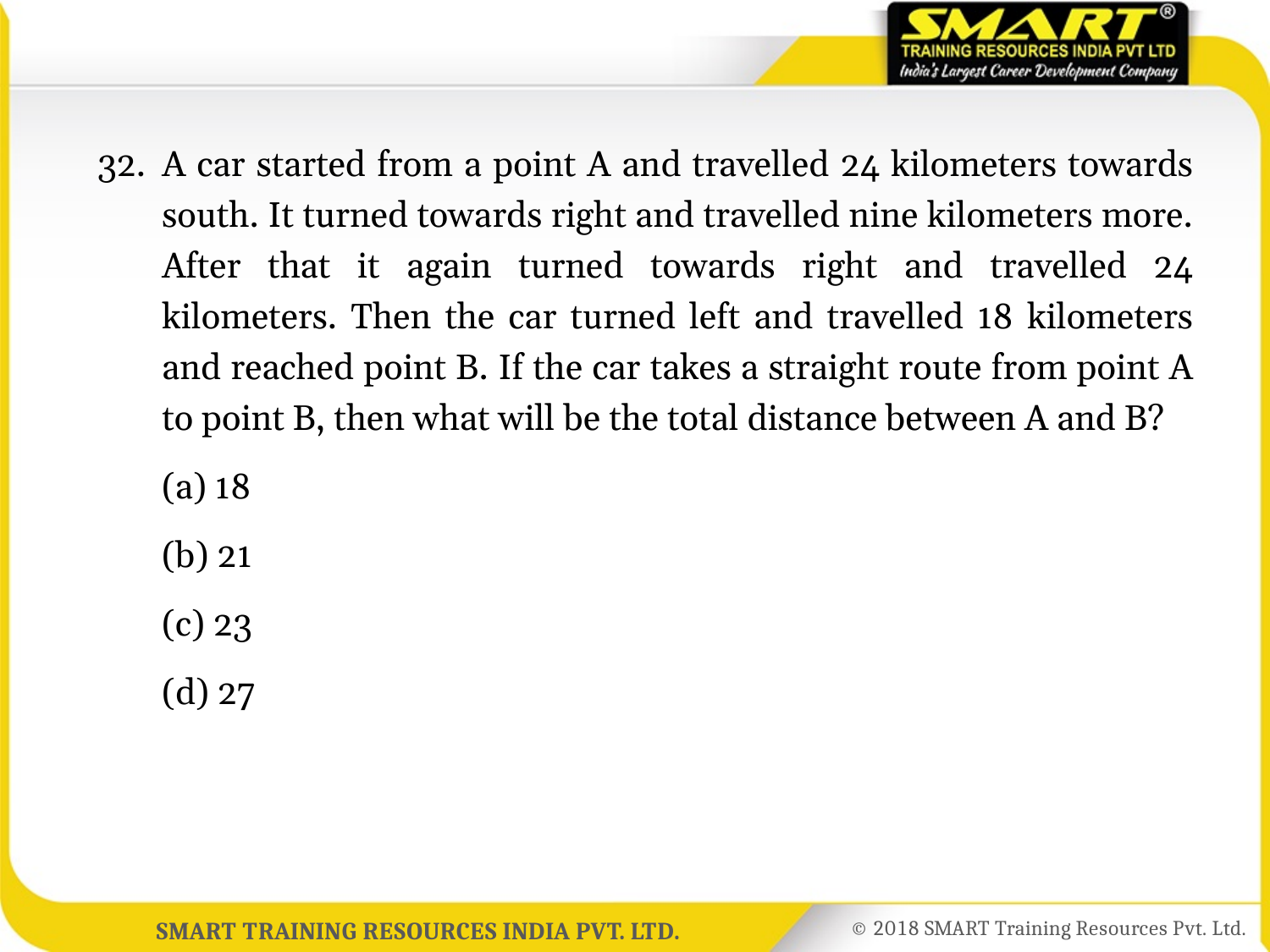

32.	A car started from a point A and travelled 24 kilometers towards south. It turned towards right and travelled nine kilometers more. After that it again turned towards right and travelled 24 kilometers. Then the car turned left and travelled 18 kilometers and reached point B. If the car takes a straight route from point A to point B, then what will be the total distance between A and B?
	(a) 18
	(b) 21
	(c) 23
	(d) 27